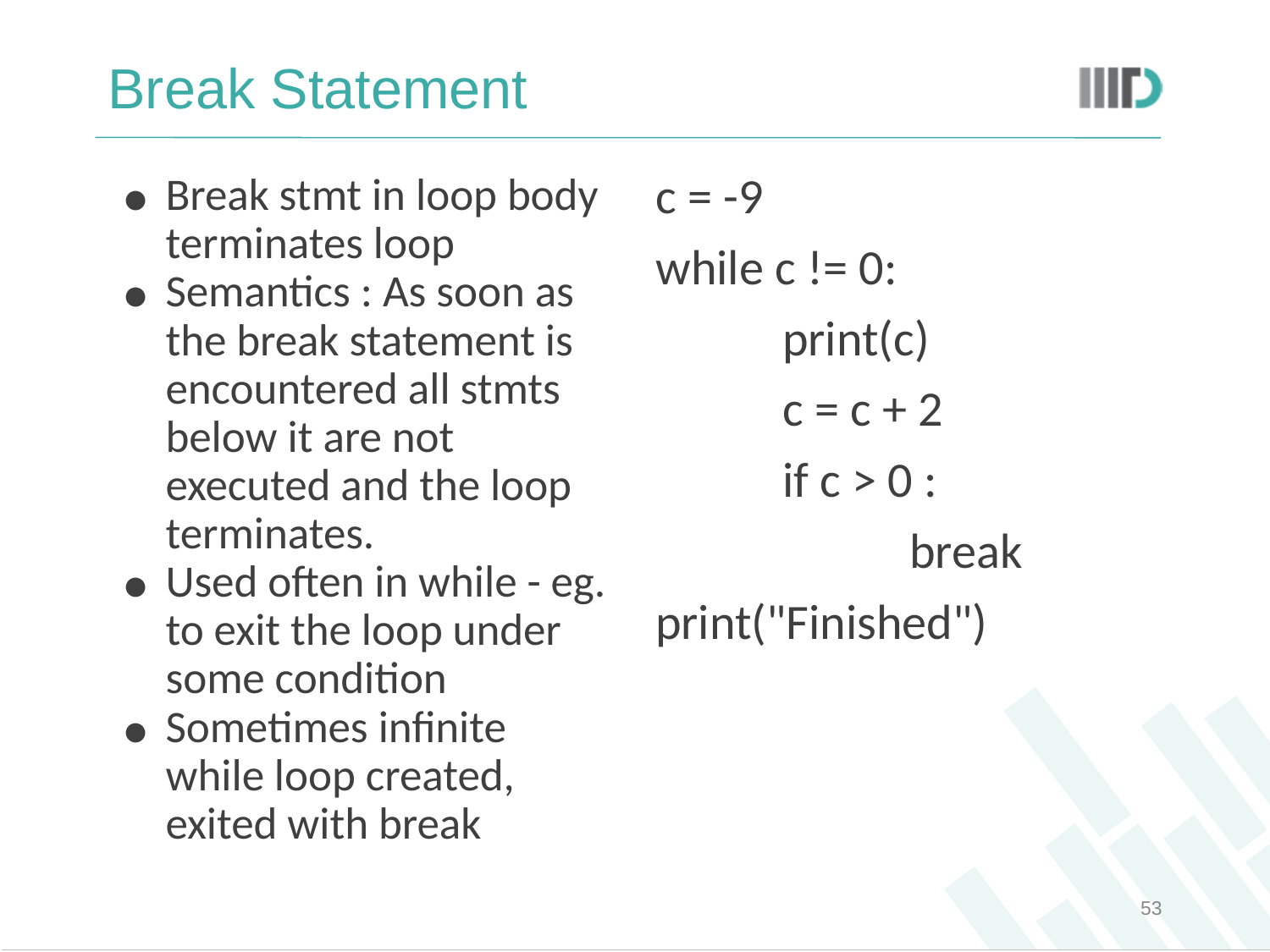

# Break Statement
Break stmt in loop body terminates loop
Semantics : As soon as the break statement is encountered all stmts below it are not executed and the loop terminates.
Used often in while - eg. to exit the loop under some condition
Sometimes infinite while loop created, exited with break
c = -9
while c != 0:
	print(c)
	c = c + 2
	if c > 0 :
		break
print("Finished")

53